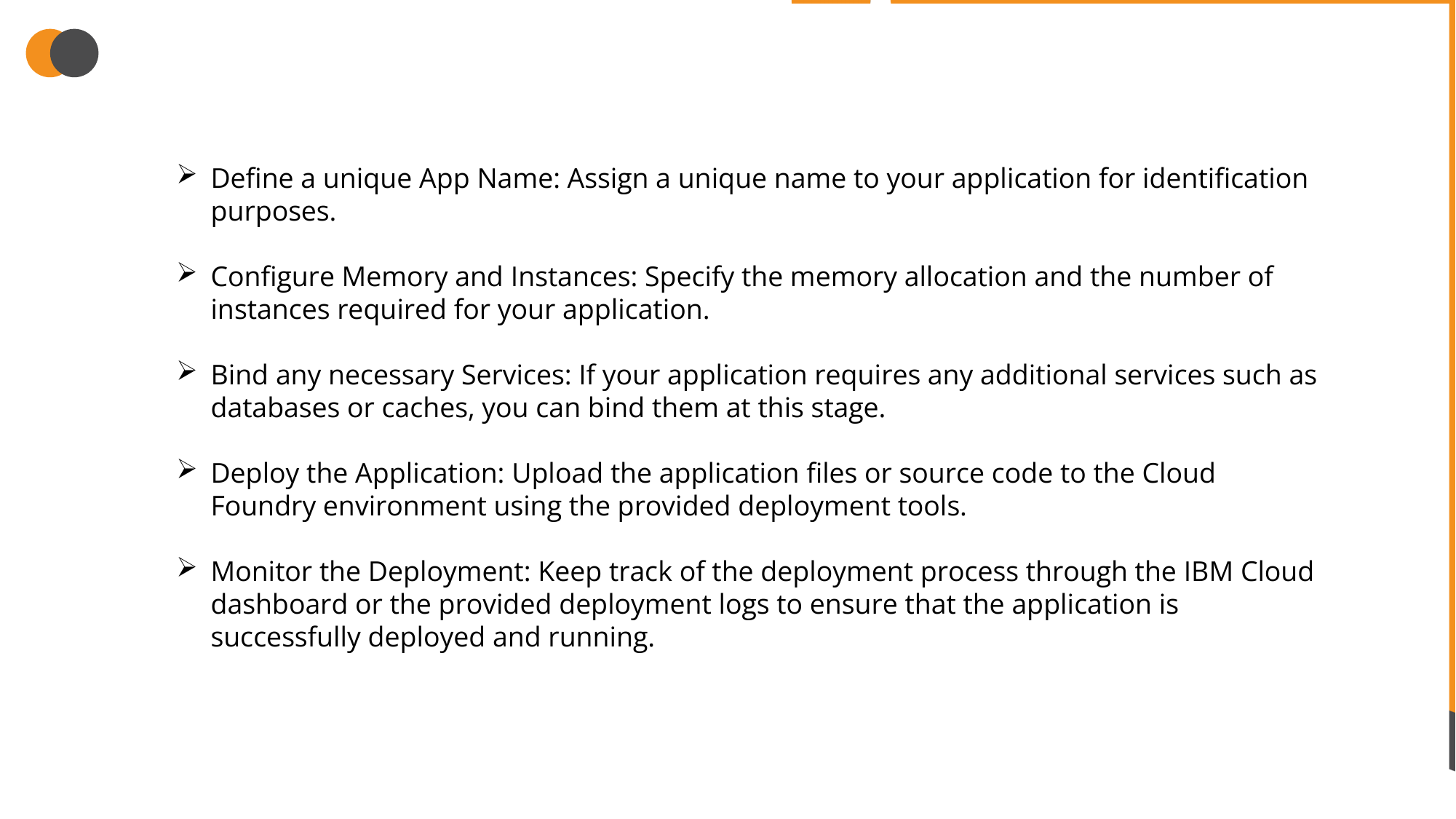

Define a unique App Name: Assign a unique name to your application for identification purposes.

Configure Memory and Instances: Specify the memory allocation and the number of instances required for your application.

Bind any necessary Services: If your application requires any additional services such as databases or caches, you can bind them at this stage.

Deploy the Application: Upload the application files or source code to the Cloud Foundry environment using the provided deployment tools.

Monitor the Deployment: Keep track of the deployment process through the IBM Cloud dashboard or the provided deployment logs to ensure that the application is successfully deployed and running.